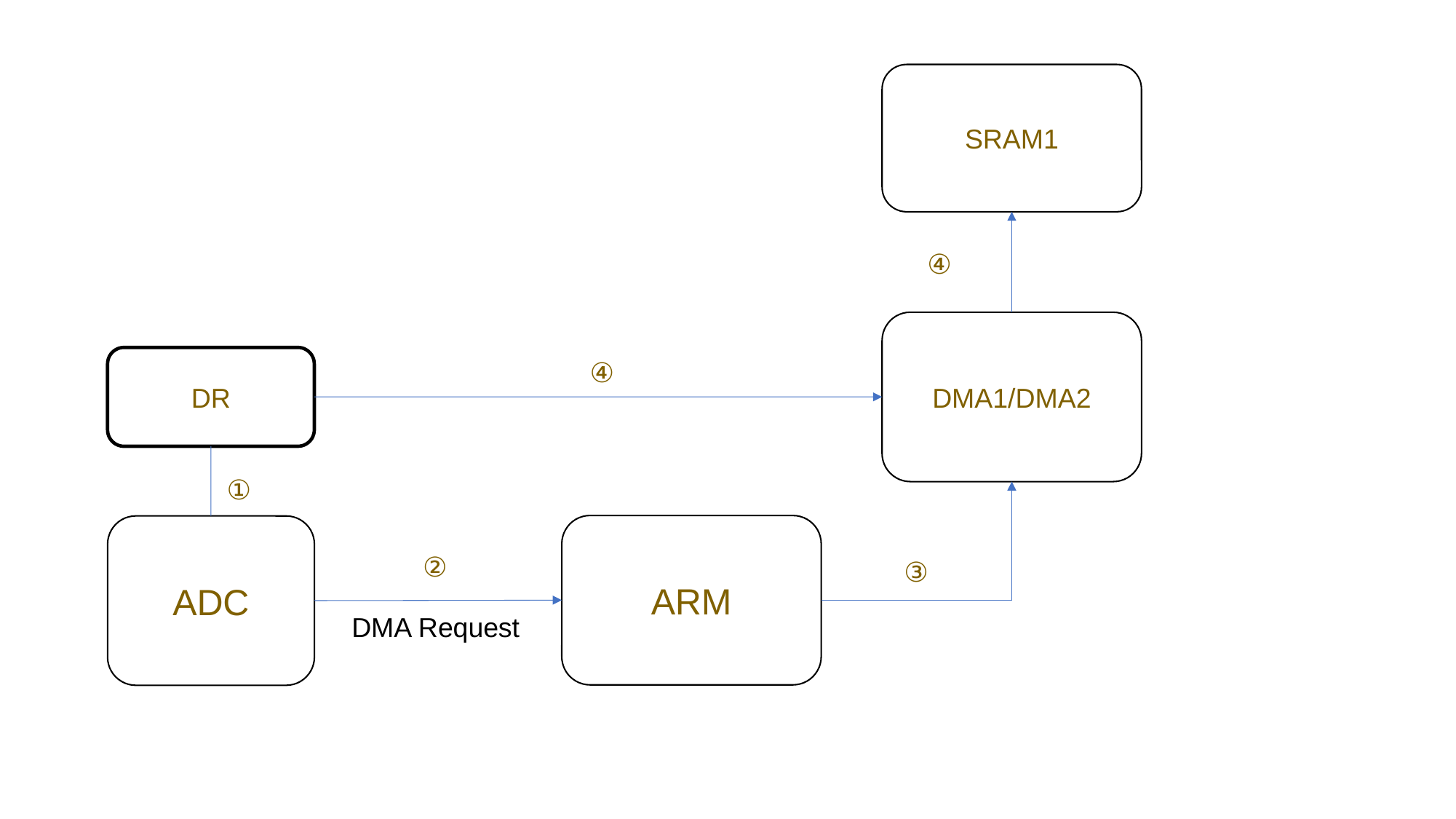

SRAM1
④
DMA1/DMA2
DR
④

①
ARM
ADC
②
③
DMA Request